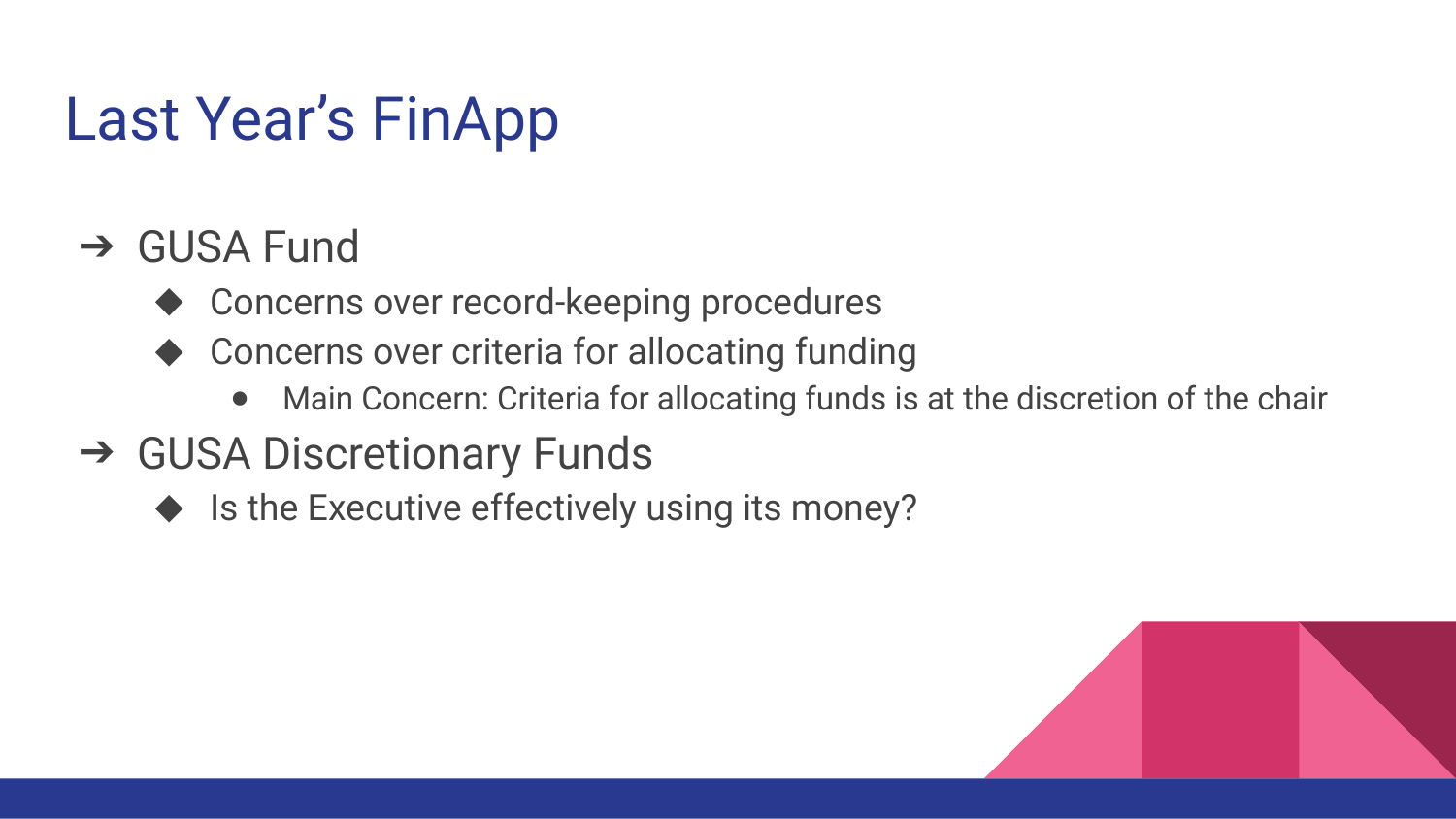

# Last Year’s FinApp
GUSA Fund
Concerns over record-keeping procedures
Concerns over criteria for allocating funding
Main Concern: Criteria for allocating funds is at the discretion of the chair
GUSA Discretionary Funds
Is the Executive effectively using its money?